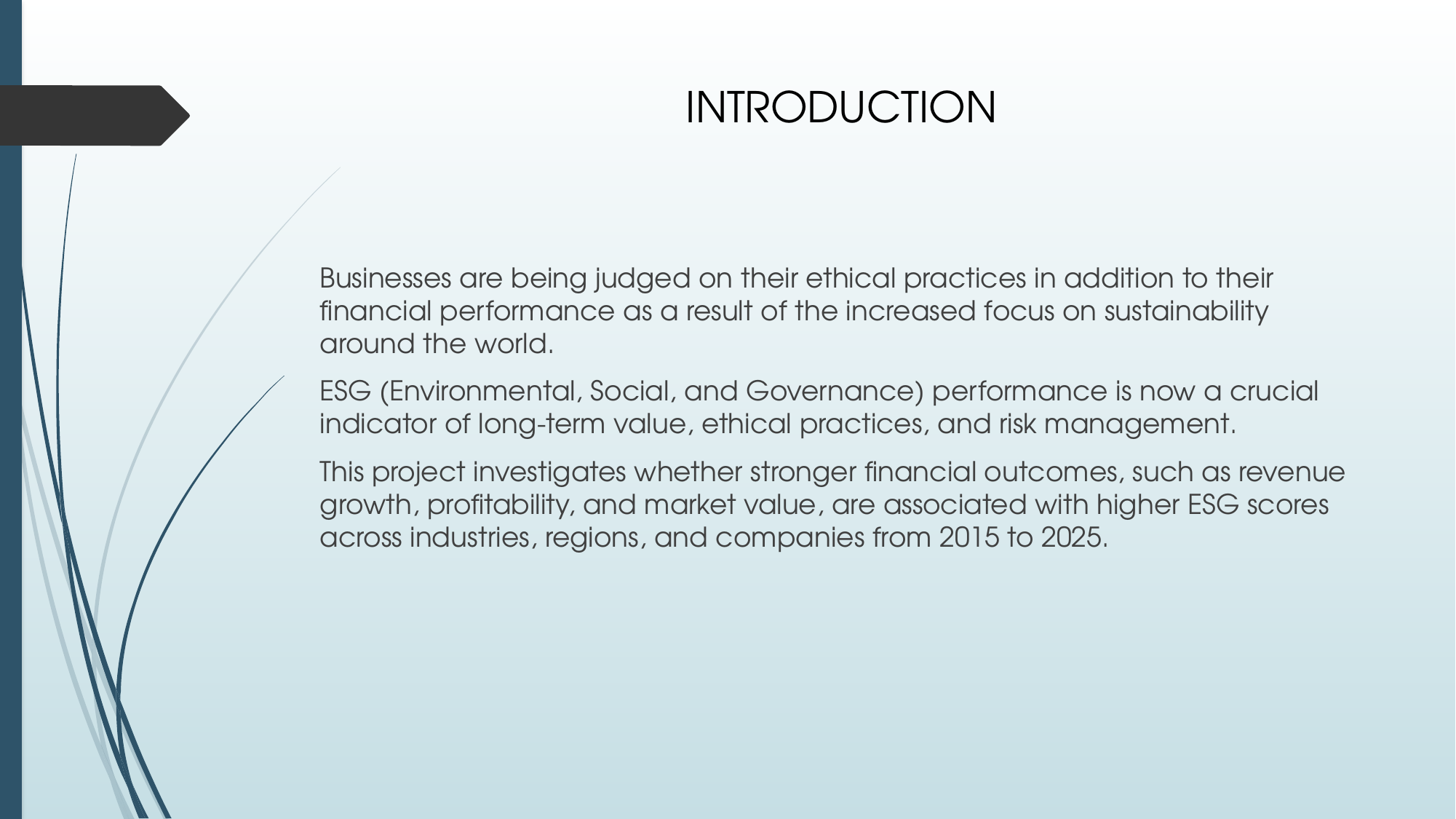

# INTRODUCTION
Businesses are being judged on their ethical practices in addition to their financial performance as a result of the increased focus on sustainability around the world.
ESG (Environmental, Social, and Governance) performance is now a crucial indicator of long-term value, ethical practices, and risk management.
This project investigates whether stronger financial outcomes, such as revenue growth, profitability, and market value, are associated with higher ESG scores across industries, regions, and companies from 2015 to 2025.